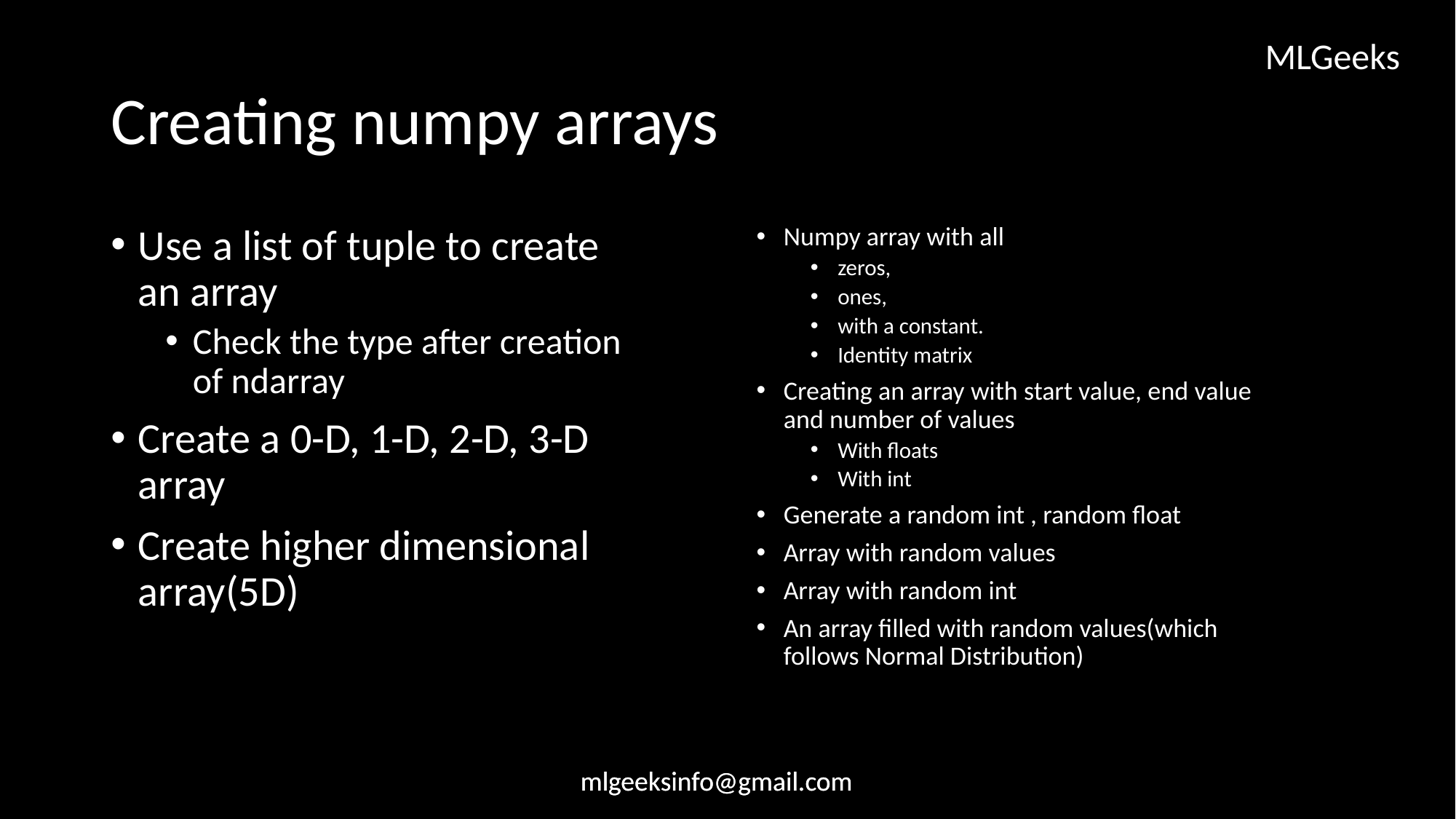

# Creating numpy arrays
Numpy array with all
zeros,
ones,
with a constant.
Identity matrix
Creating an array with start value, end value and number of values
With floats
With int
Generate a random int , random float
Array with random values
Array with random int
An array filled with random values(which follows Normal Distribution)

Use a list of tuple to create an array
Check the type after creation of ndarray
Create a 0-D, 1-D, 2-D, 3-D array
Create higher dimensional array(5D)